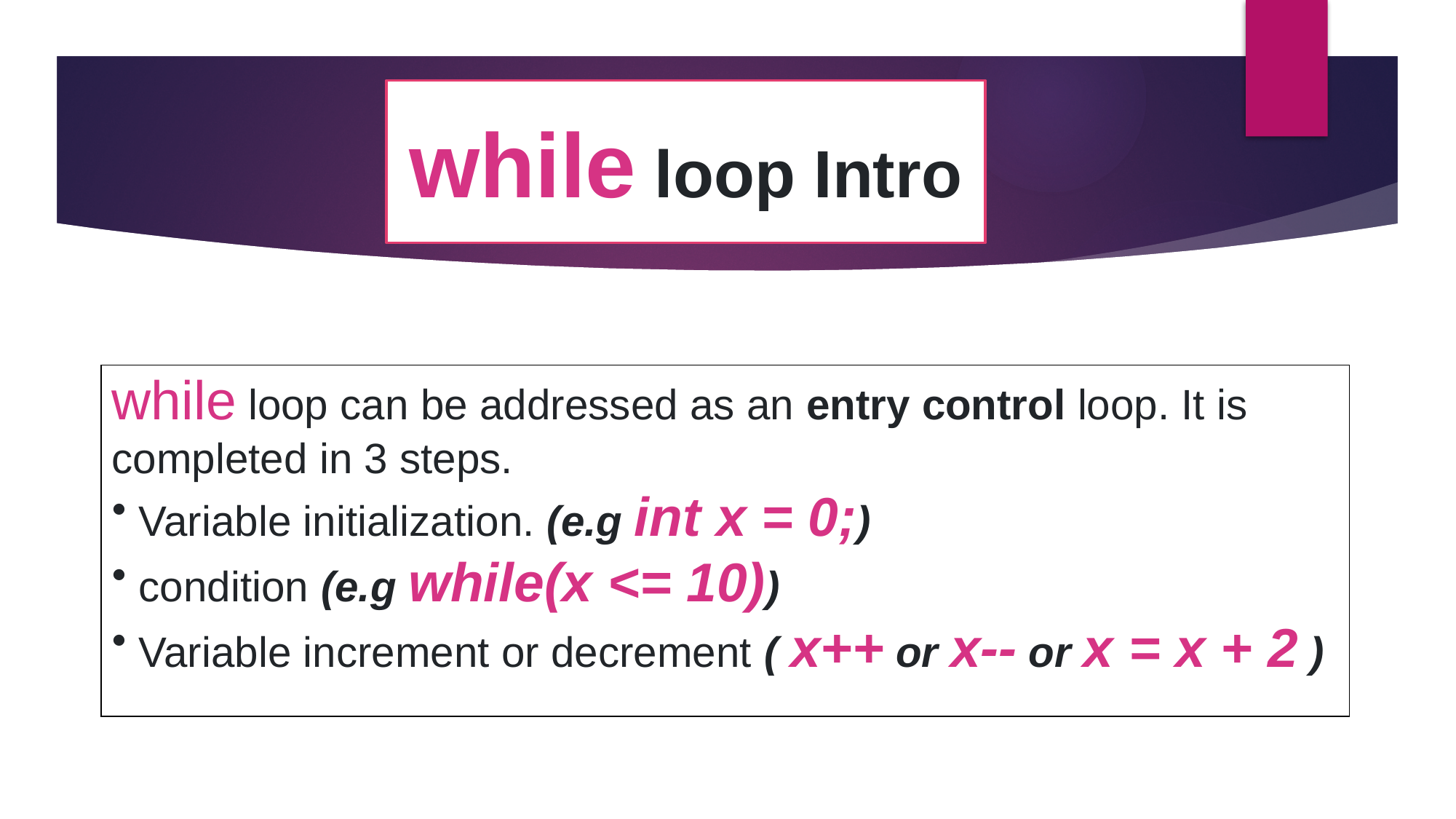

while loop Intro
while loop can be addressed as an entry control loop. It is completed in 3 steps.
 Variable initialization. (e.g int x = 0;)
 condition (e.g while(x <= 10))
 Variable increment or decrement ( x++ or x-- or x = x + 2 )